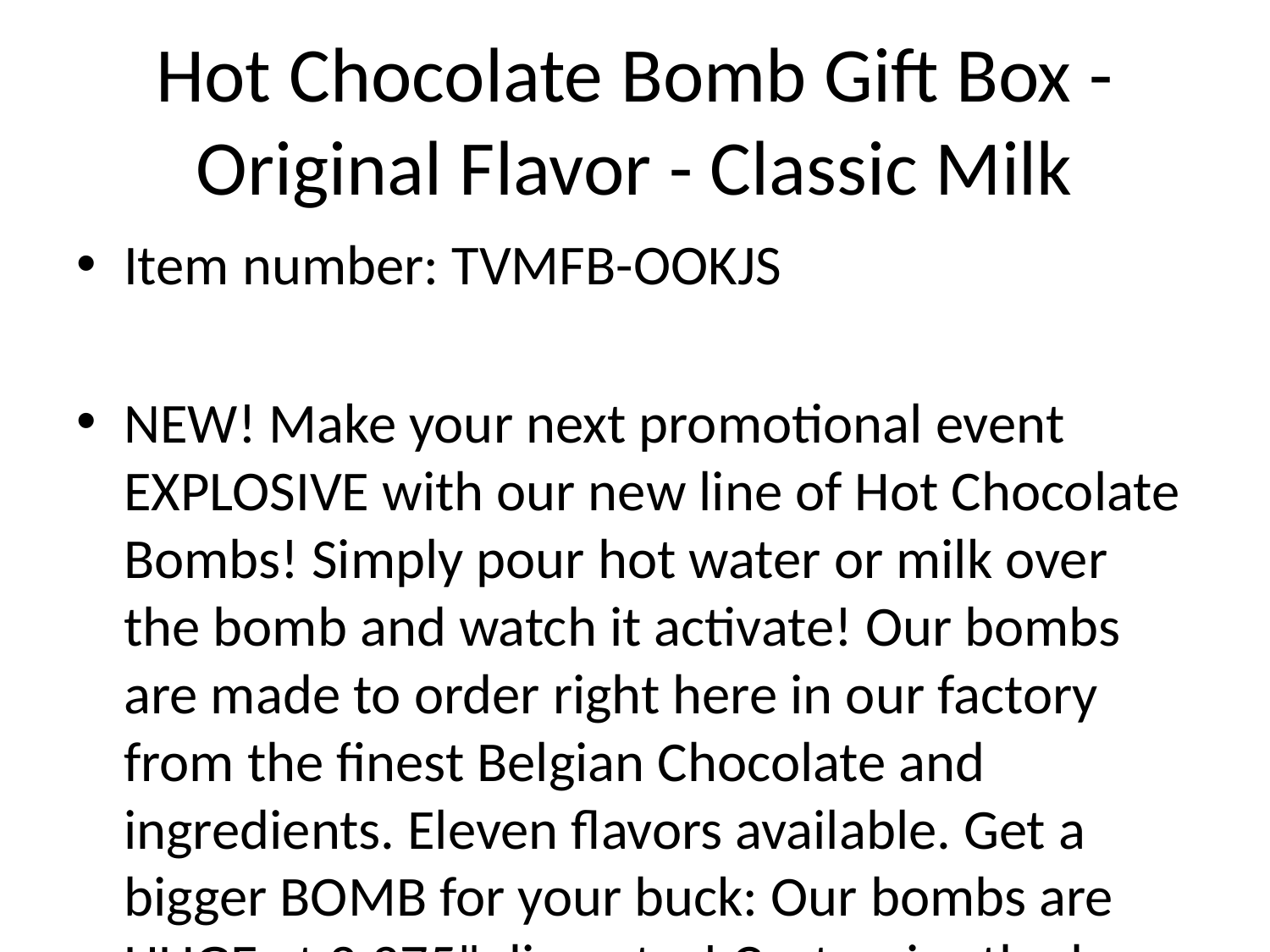

# Hot Chocolate Bomb Gift Box - Original Flavor - Classic Milk
Item number: TVMFB-OOKJS

NEW! Make your next promotional event EXPLOSIVE with our new line of Hot Chocolate Bombs! Simply pour hot water or milk over the bomb and watch it activate! Our bombs are made to order right here in our factory from the finest Belgian Chocolate and ingredients. Eleven flavors available. Get a bigger BOMB for your buck: Our bombs are HUGE at 2.375" diameter! Customize the box with your own artwork or put your logo on either of our stock designs shown. Visit website for detail flavor description. 2.75" L x 2.75" W x 2.75" H

Colors: Custom

Decoration Information: Entire Box - Template

Qty: 48, 96, 240, 504
Price: $6.45, $6.15, $5.95, $5.75
Price Includes: 4 color process box

Packaging and Delivery: Bulk. Normal production time is 5 to 7 working days.